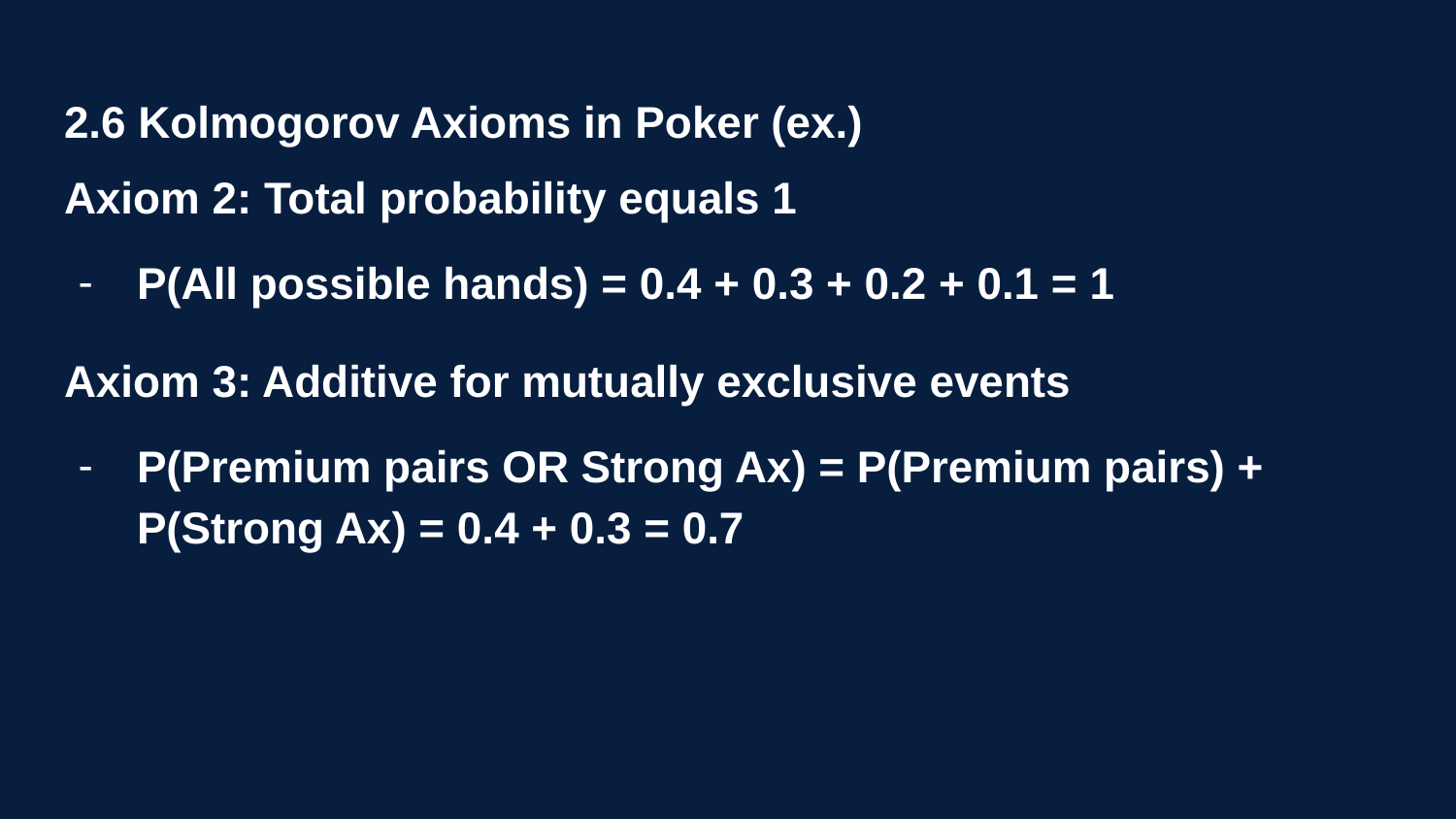

# 2.6 Kolmogorov Axioms in Poker (ex.)

Axiom 2: Total probability equals 1
P(All possible hands) = 0.4 + 0.3 + 0.2 + 0.1 = 1
Axiom 3: Additive for mutually exclusive events
P(Premium pairs OR Strong Ax) = P(Premium pairs) + P(Strong Ax) = 0.4 + 0.3 = 0.7